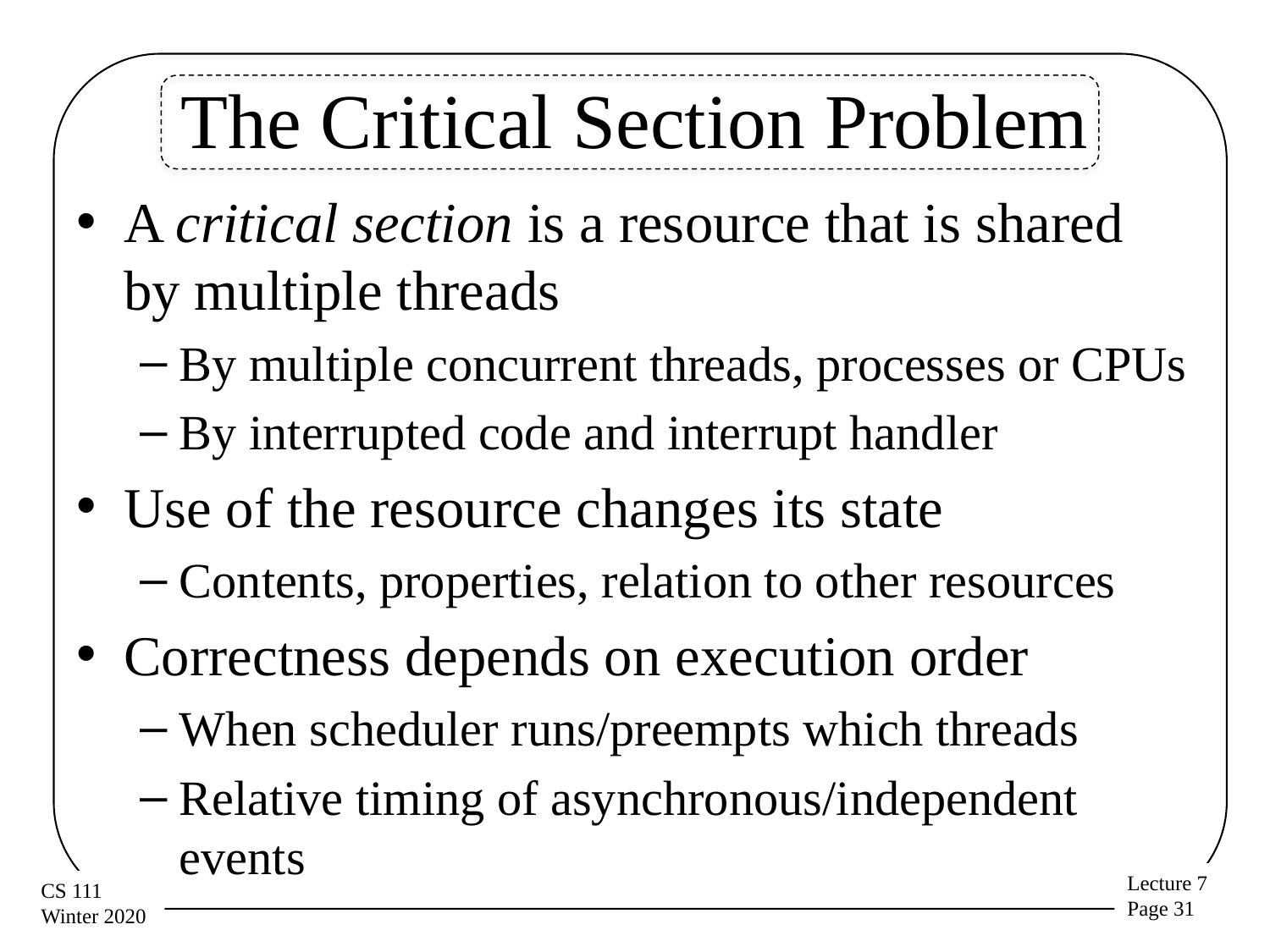

# The Critical Section Problem

A critical section is a resource that is shared by multiple threads
By multiple concurrent threads, processes or CPUs
By interrupted code and interrupt handler
Use of the resource changes its state
Contents, properties, relation to other resources
Correctness depends on execution order
When scheduler runs/preempts which threads
Relative timing of asynchronous/independent events